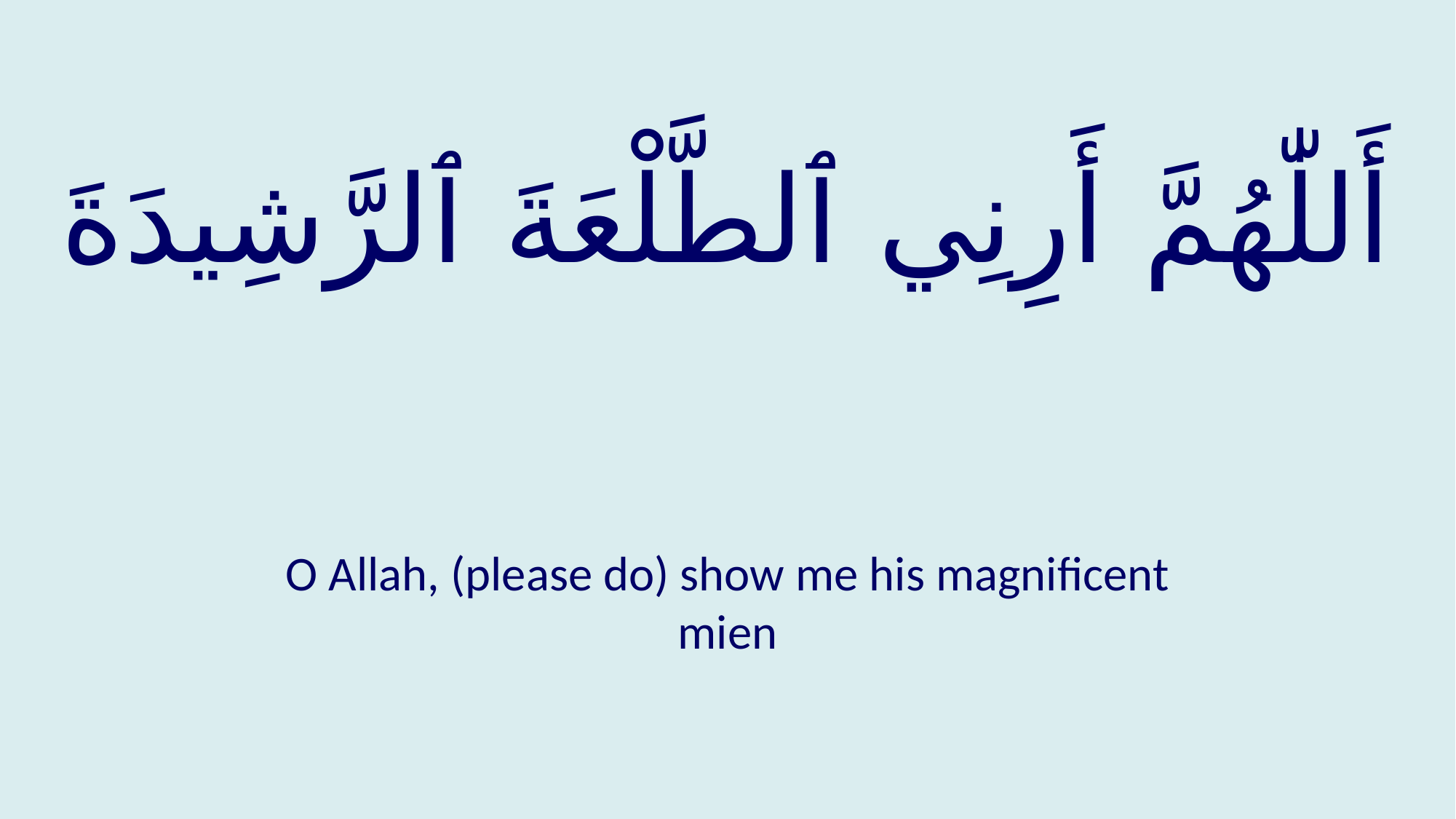

# أَللّٰهُمَّ أَرِنِي ٱلطَّلْعَةَ ٱلرَّشِيدَةَ
O Allah, (please do) show me his magnificent mien